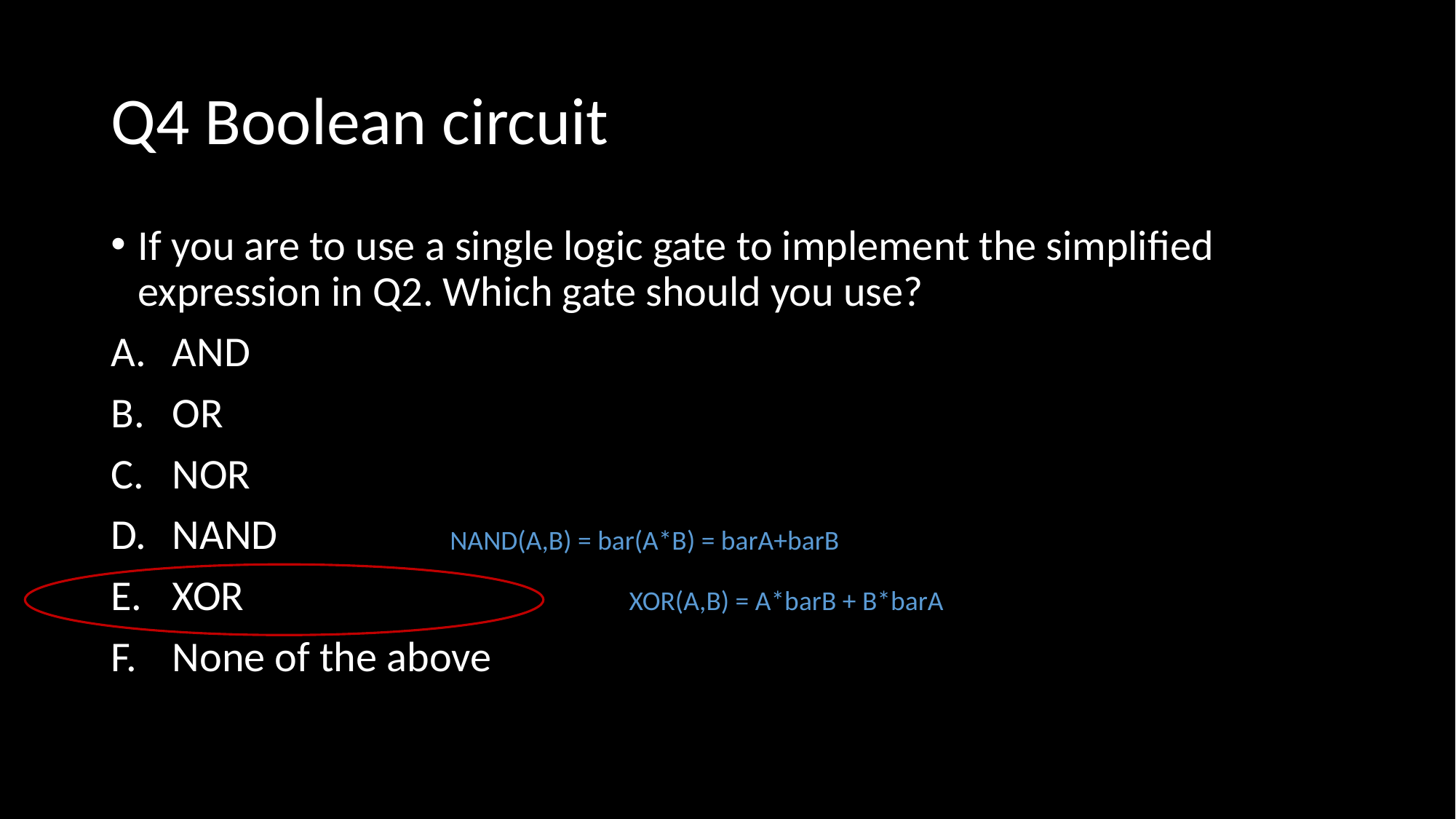

# Q4 Boolean circuit
If you are to use a single logic gate to implement the simplified expression in Q2. Which gate should you use?
AND
OR
NOR
NAND
XOR
None of the above
NAND(A,B) = bar(A*B) = barA+barB

XOR(A,B) = A*barB + B*barA